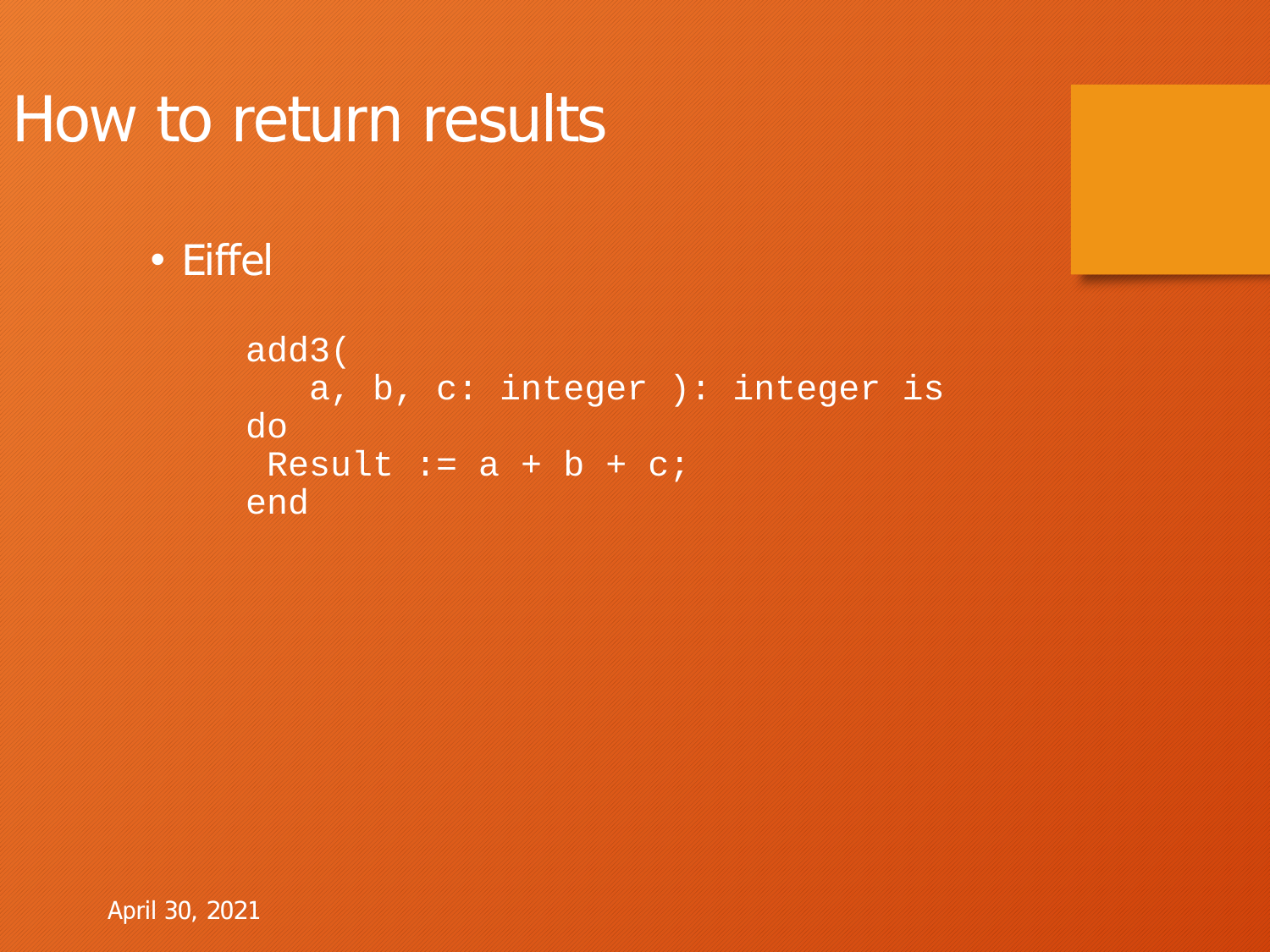

How to return results
Eiffel
add3(
   a, b, c: integer ): integer is
do
 Result := a + b + c;
end
April 30, 2021